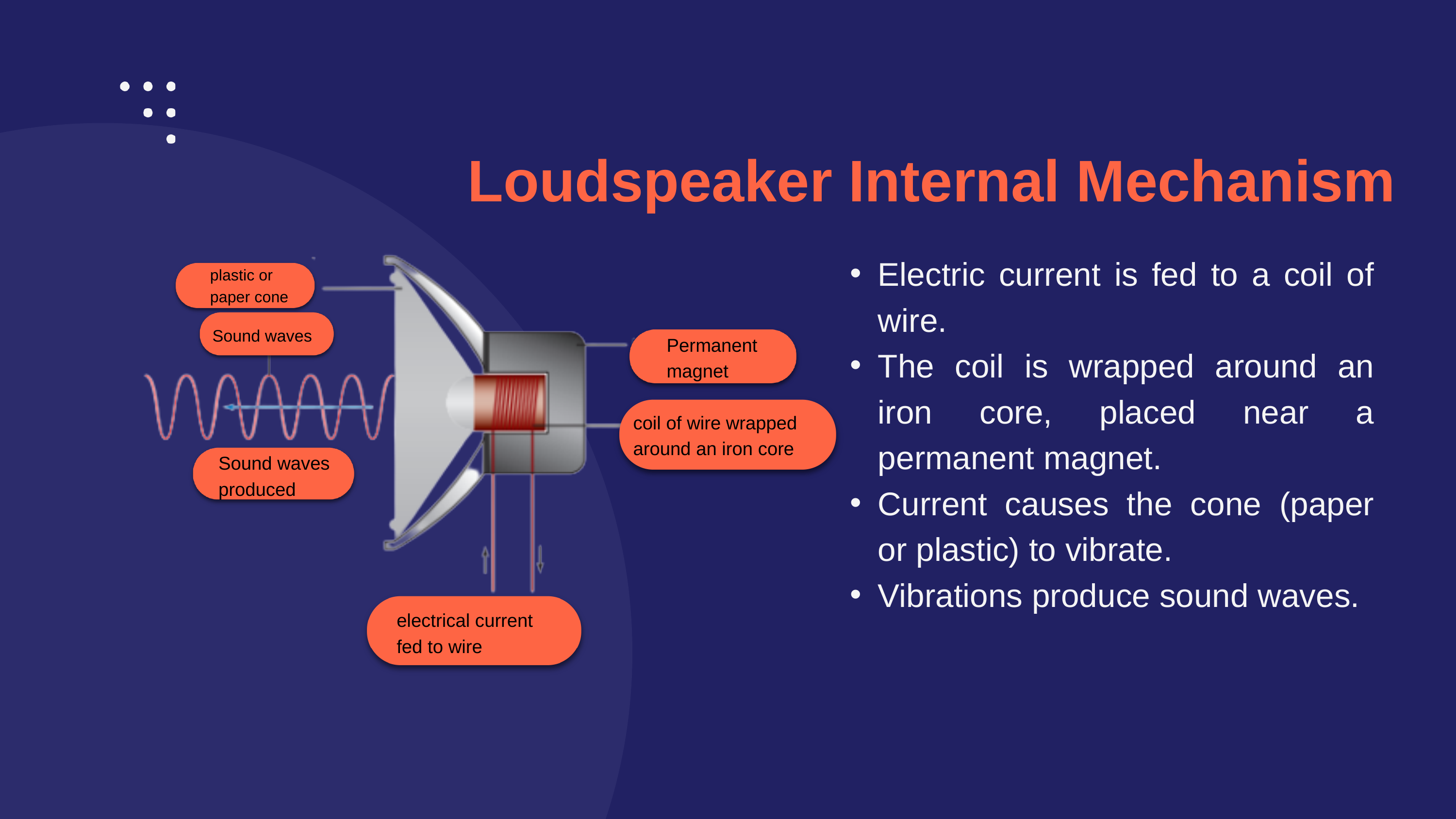

Loudspeaker Internal Mechanism

Electric current is fed to a coil of wire.
The coil is wrapped around an iron core, placed near a permanent magnet.
Current causes the cone (paper or plastic) to vibrate.
Vibrations produce sound waves.

plastic or
paper cone

Sound waves

Permanent
magnet

coil of wire wrapped
around an iron core

Sound waves
produced

electrical current
fed to wire